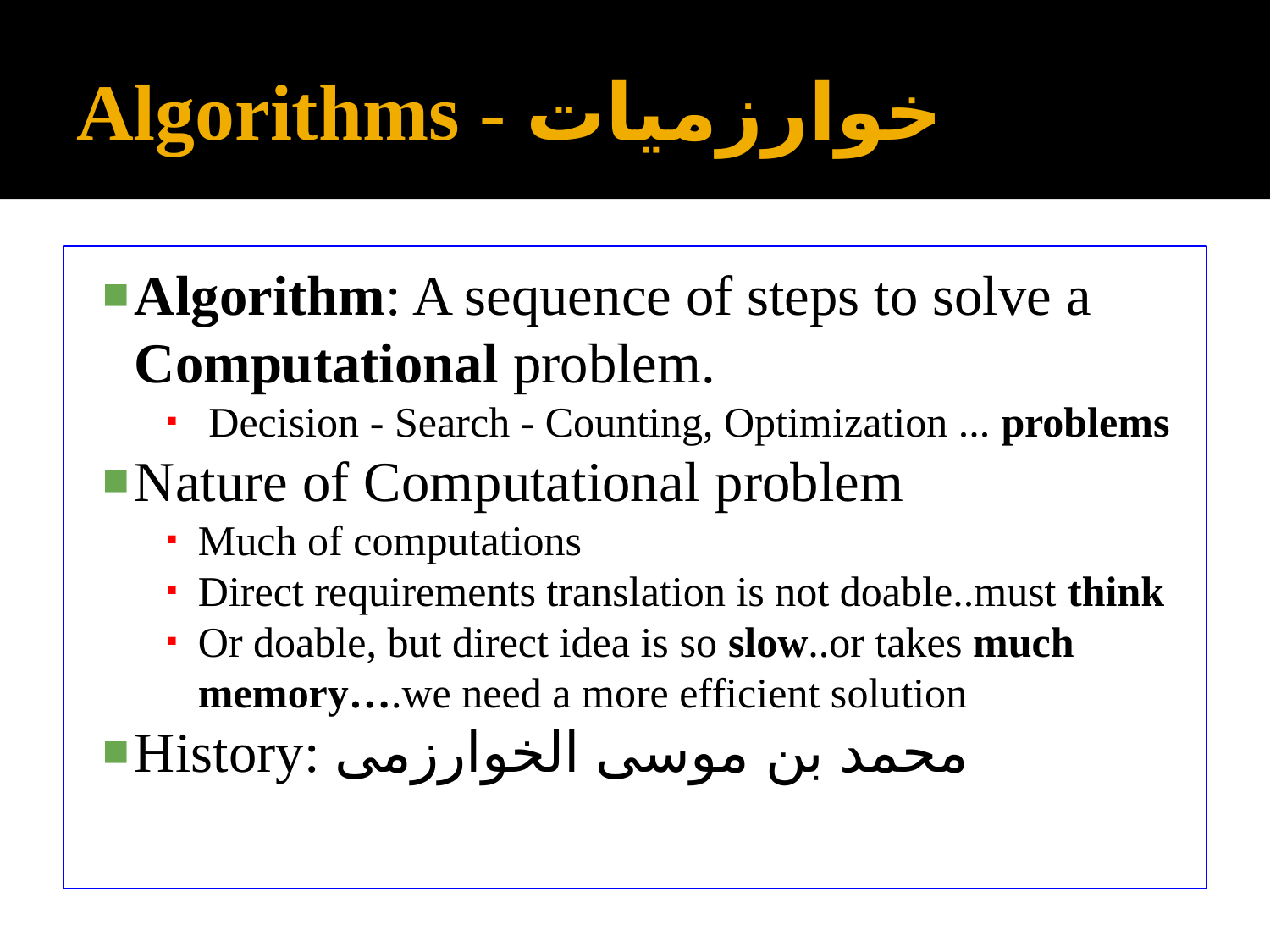

# Algorithms - خوارزميات
Algorithm: A sequence of steps to solve a Computational problem.
 Decision - Search - Counting, Optimization ... problems
Nature of Computational problem
Much of computations
Direct requirements translation is not doable..must think
Or doable, but direct idea is so slow..or takes much memory….we need a more efficient solution
History: محمد بن موسى الخوارزمی‎